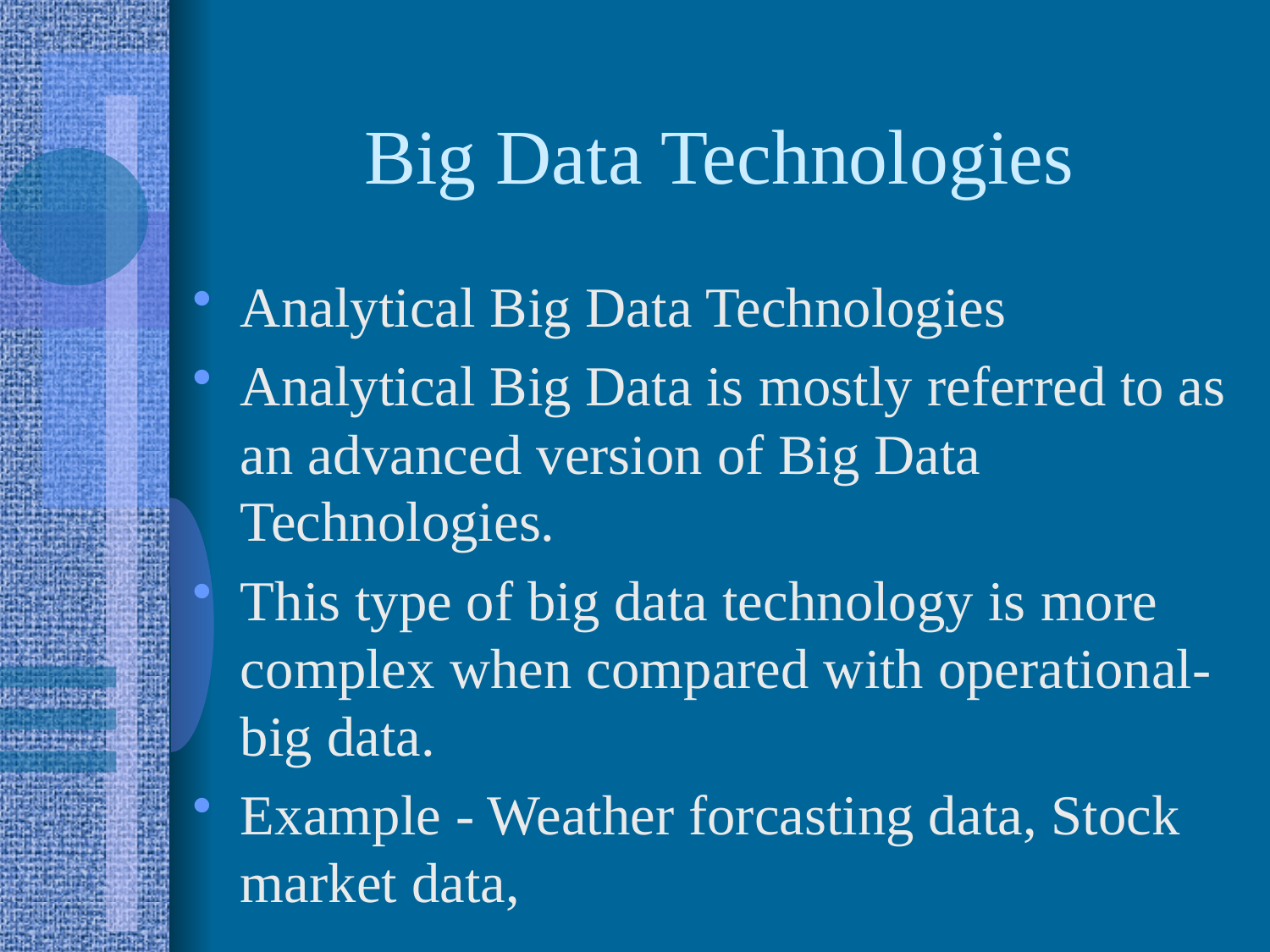

# Big Data Technologies
Analytical Big Data Technologies
Analytical Big Data is mostly referred to as an advanced version of Big Data Technologies.
This type of big data technology is more complex when compared with operational-big data.
Example - Weather forcasting data, Stock market data,